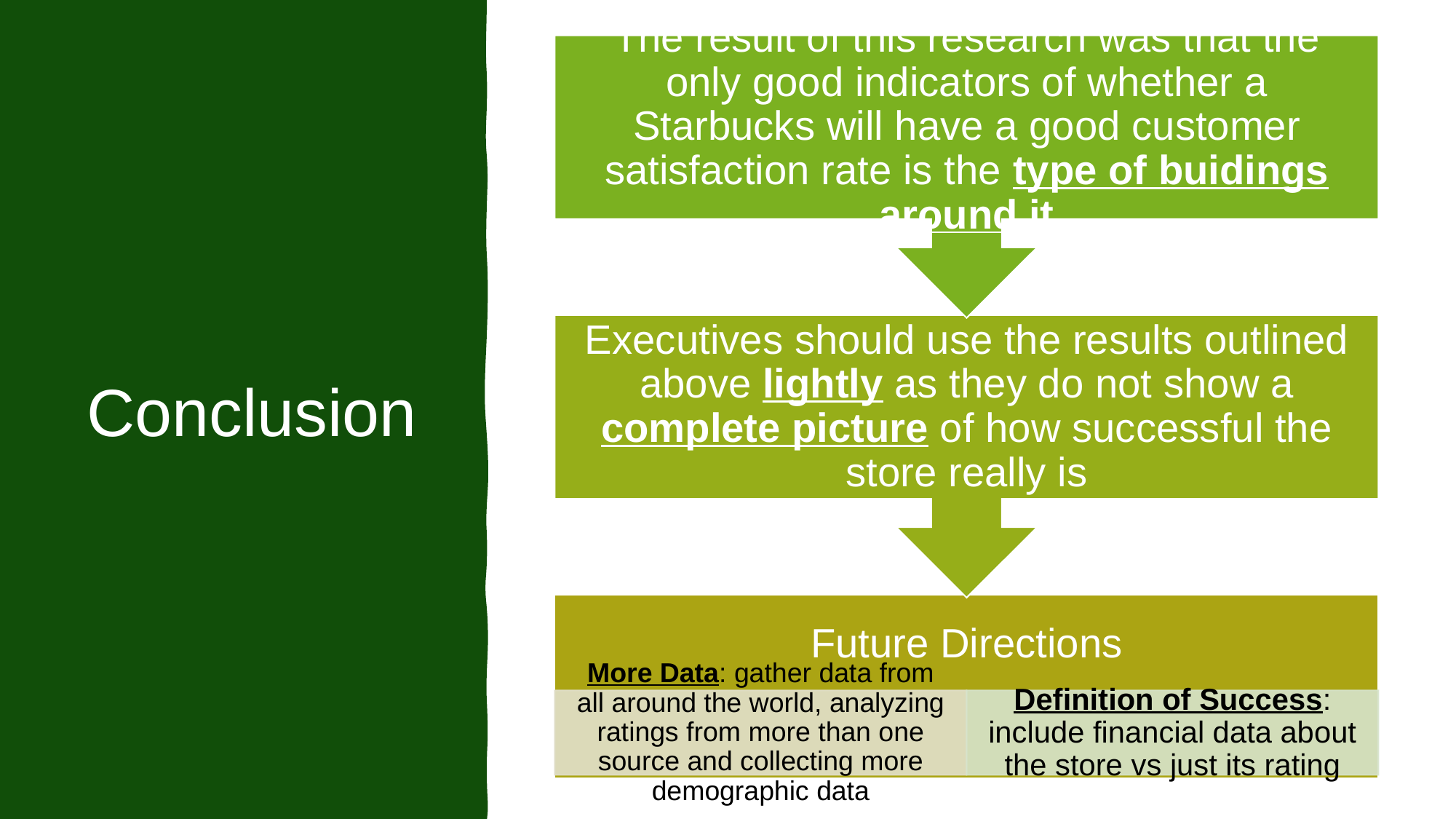

Future Directions
More Data: gather data from all around the world, analyzing ratings from more than one source and collecting more demographic data
Definition of Success: include financial data about the store vs just its rating
Executives should use the results outlined above lightly as they do not show a complete picture of how successful the store really is
The result of this research was that the only good indicators of whether a Starbucks will have a good customer satisfaction rate is the type of buidings around it
# Conclusion